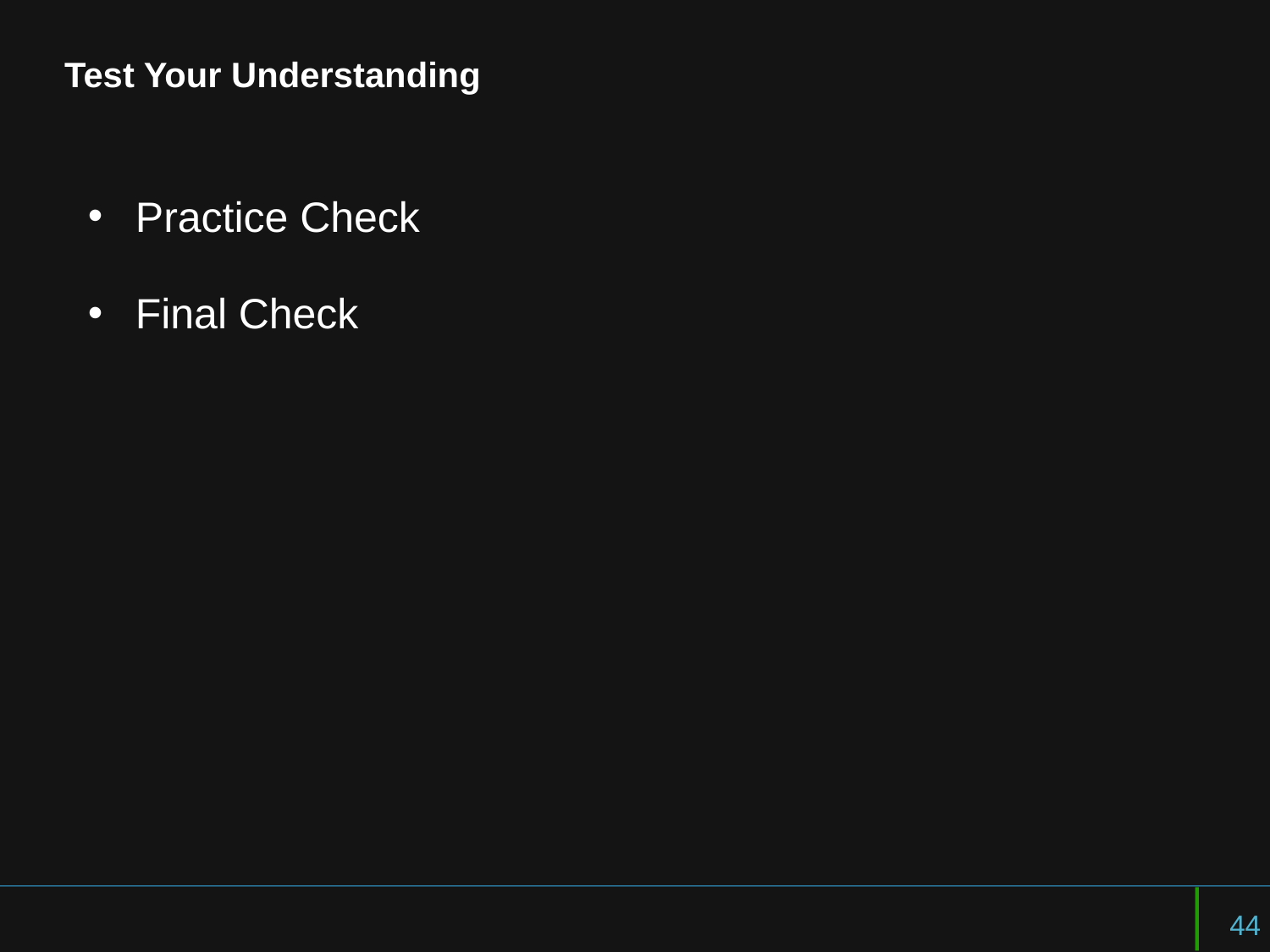

# Test Your Understanding
Practice Check
Final Check

44